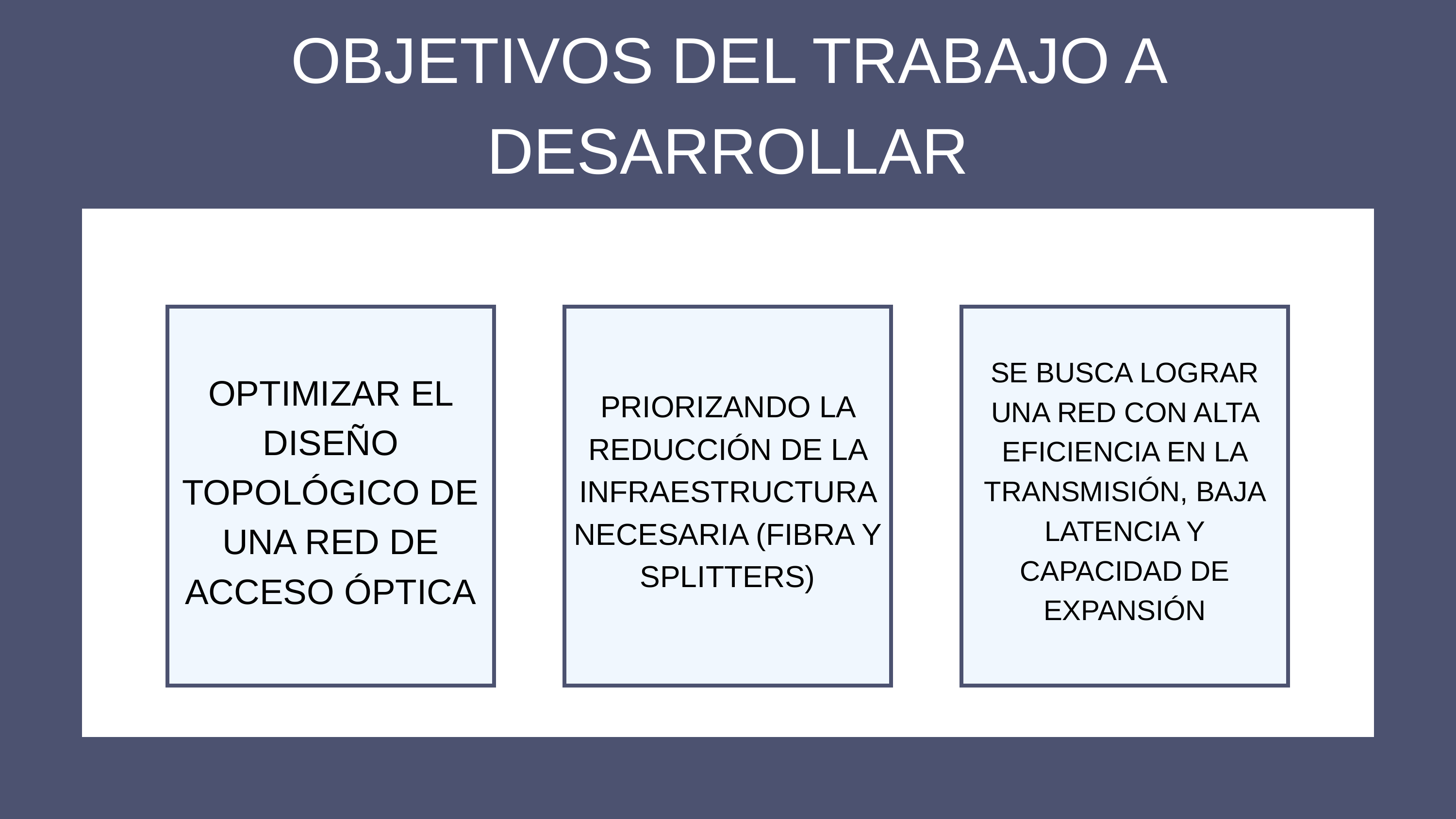

OBJETIVOS DEL TRABAJO A DESARROLLAR

OPTIMIZAR EL DISEÑO TOPOLÓGICO DE UNA RED DE ACCESO ÓPTICA

PRIORIZANDO LA REDUCCIÓN DE LA INFRAESTRUCTURA NECESARIA (FIBRA Y SPLITTERS)

SE BUSCA LOGRAR UNA RED CON ALTA EFICIENCIA EN LA TRANSMISIÓN, BAJA LATENCIA Y CAPACIDAD DE EXPANSIÓN